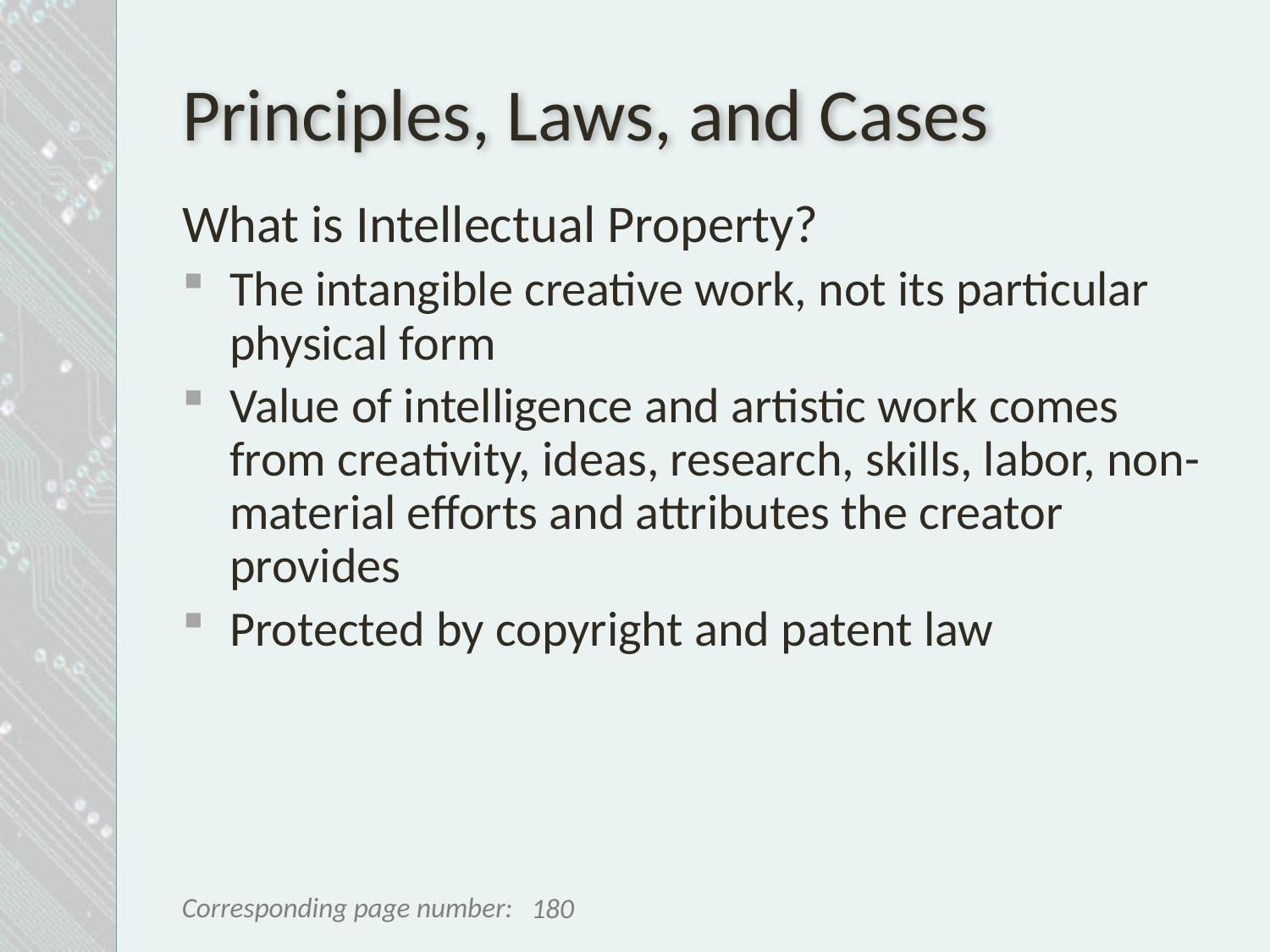

# Principles, Laws, and Cases
What is Intellectual Property?
The intangible creative work, not its particular physical form
Value of intelligence and artistic work comes from creativity, ideas, research, skills, labor, non-material efforts and attributes the creator provides
Protected by copyright and patent law
180